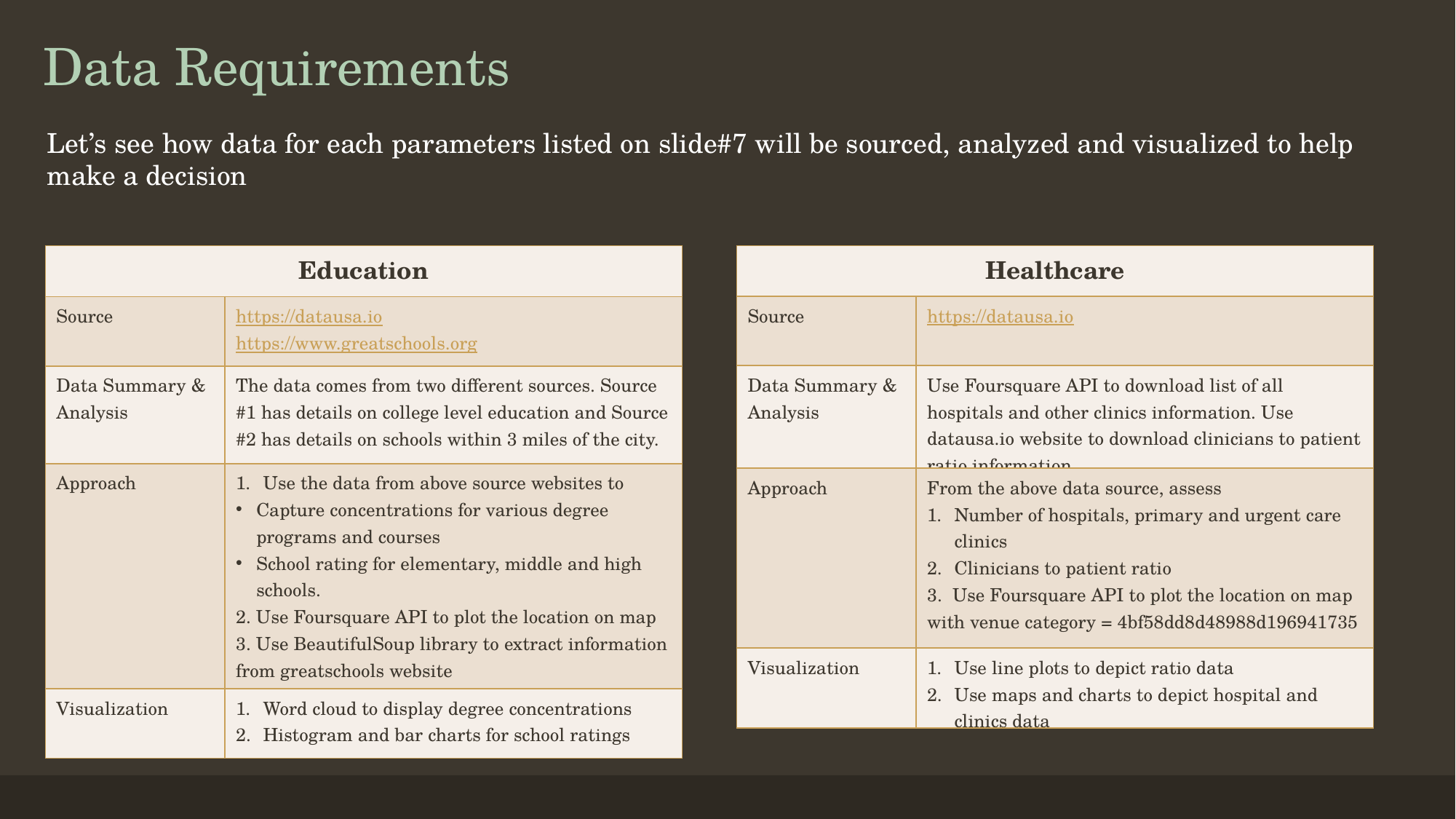

Data Requirements
Let’s see how data for each parameters listed on slide#7 will be sourced, analyzed and visualized to help make a decision
| Education |  |
| --- | --- |
| Source | https://datausa.io https://www.greatschools.org |
| Data Summary & Analysis | The data comes from two different sources. Source #1 has details on college level education and Source #2 has details on schools within 3 miles of the city. |
| Approach | Use the data from above source websites to Capture concentrations for various degree programs and courses School rating for elementary, middle and high schools. 2. Use Foursquare API to plot the location on map 3. Use BeautifulSoup library to extract information from greatschools website |
| Visualization | Word cloud to display degree concentrations Histogram and bar charts for school ratings |
| Healthcare |  |
| --- | --- |
| Source | https://datausa.io |
| Data Summary & Analysis | Use Foursquare API to download list of all hospitals and other clinics information. Use datausa.io website to download clinicians to patient ratio information |
| Approach | From the above data source, assess Number of hospitals, primary and urgent care clinics Clinicians to patient ratio 3. Use Foursquare API to plot the location on map with venue category = 4bf58dd8d48988d196941735 |
| Visualization | Use line plots to depict ratio data Use maps and charts to depict hospital and clinics data |